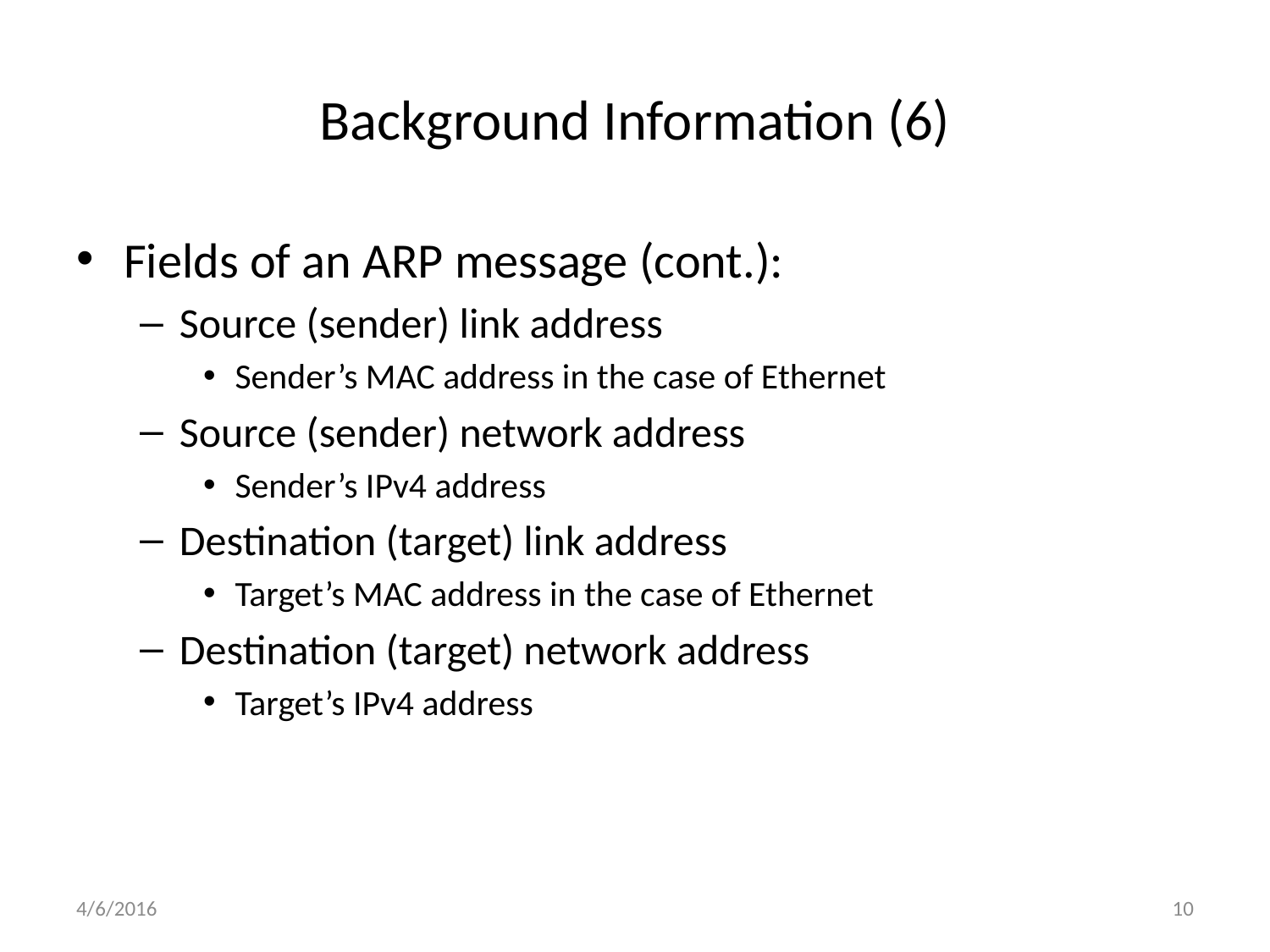

# Background Information (6)
Fields of an ARP message (cont.):
Source (sender) link address
Sender’s MAC address in the case of Ethernet
Source (sender) network address
Sender’s IPv4 address
Destination (target) link address
Target’s MAC address in the case of Ethernet
Destination (target) network address
Target’s IPv4 address

4/6/2016
10